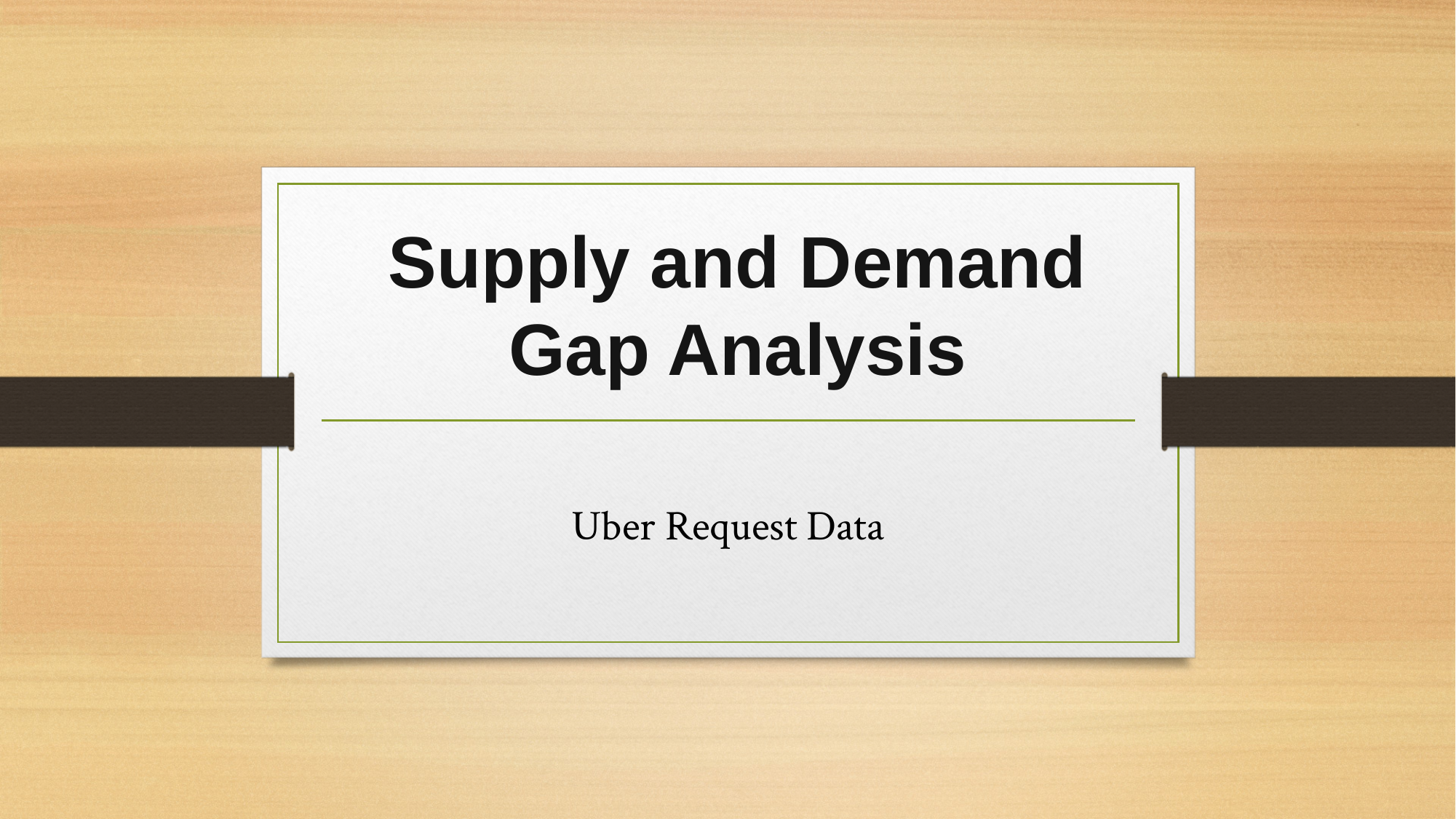

# Supply and Demand Gap Analysis

Uber Request Data